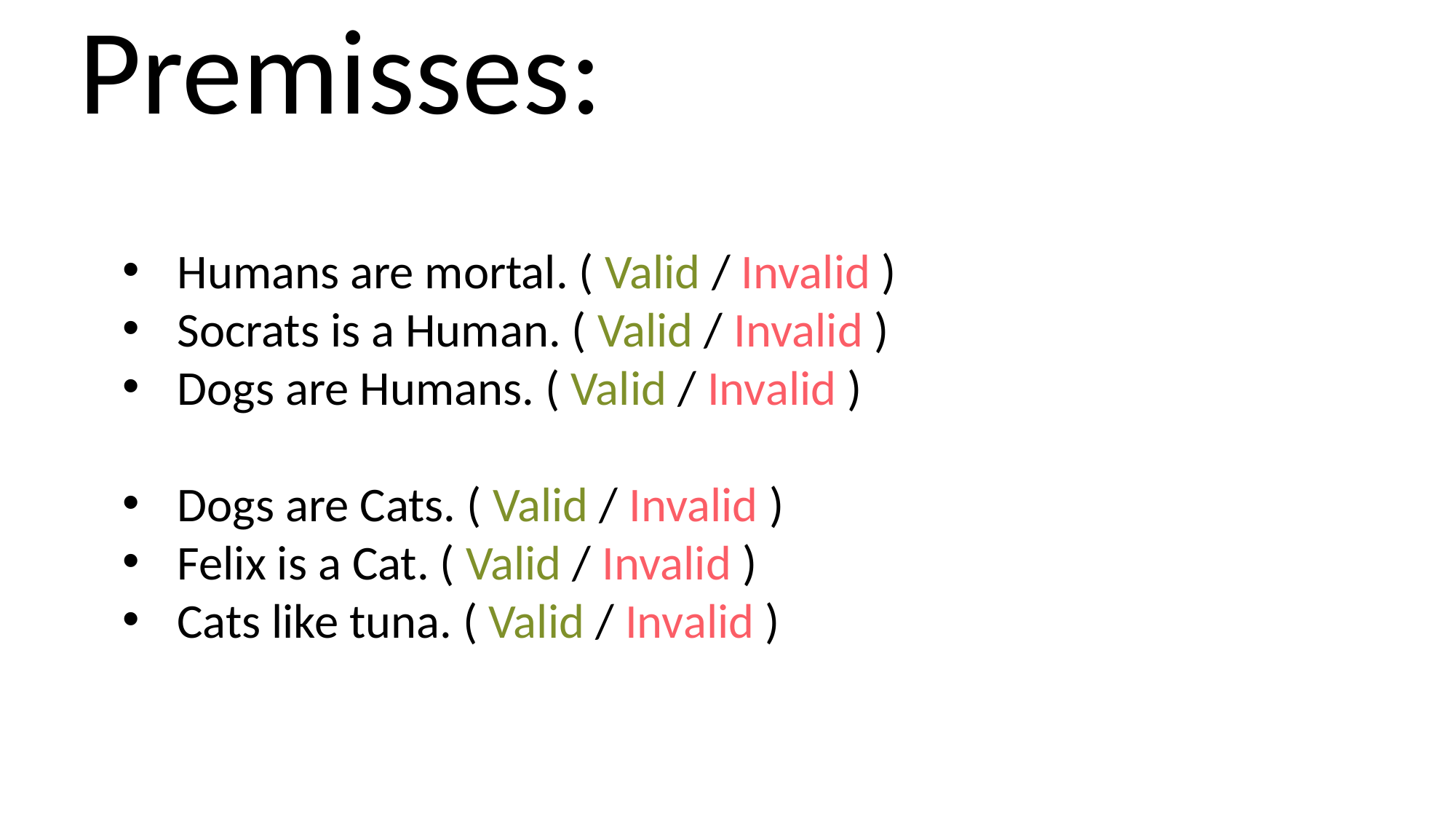

Premisses:
Humans are mortal. ( Valid / Invalid )
Socrats is a Human. ( Valid / Invalid )
Dogs are Humans. ( Valid / Invalid )

Dogs are Cats. ( Valid / Invalid )
Felix is a Cat. ( Valid / Invalid )
Cats like tuna. ( Valid / Invalid )